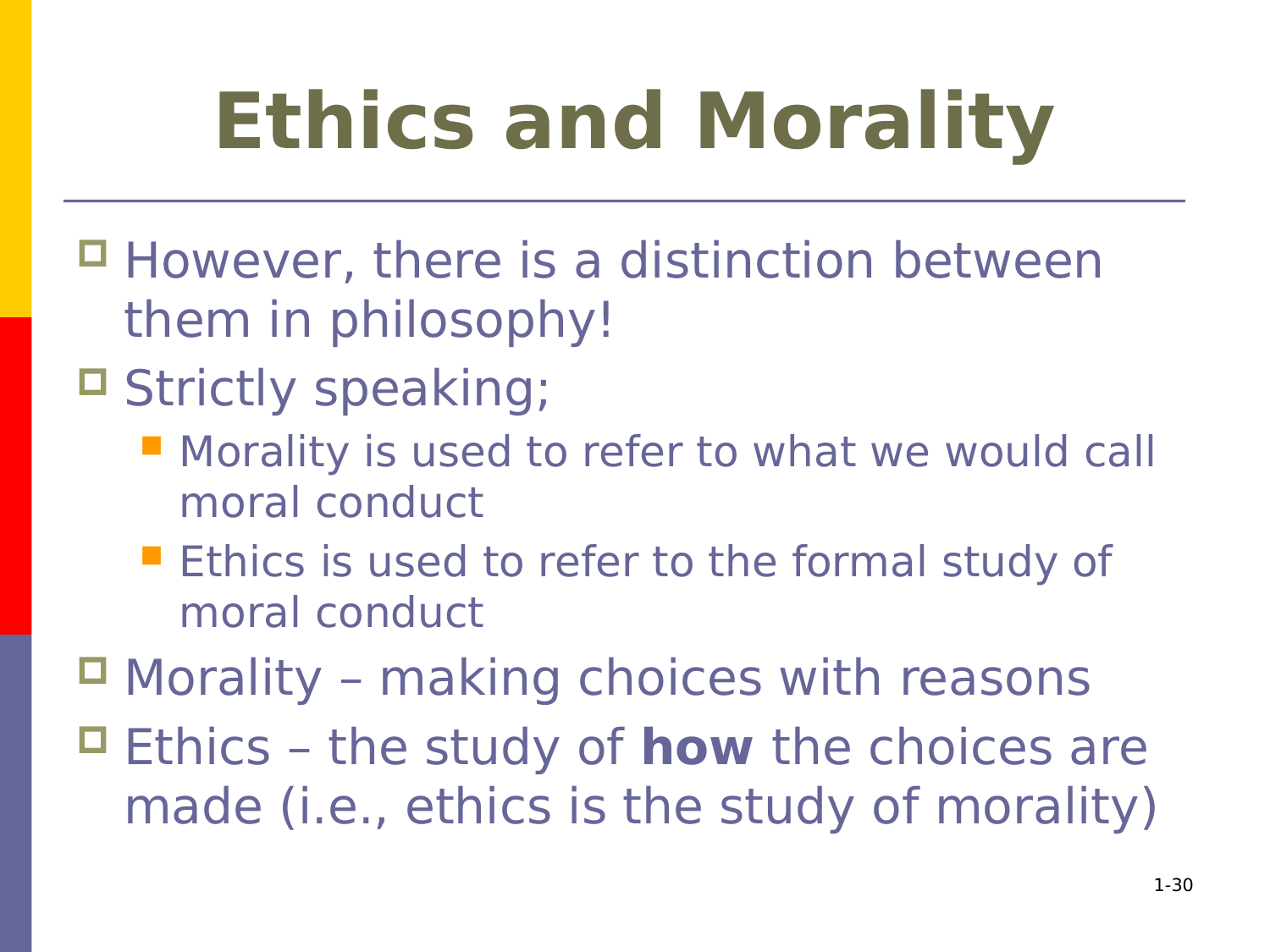

# Ethics and Morality
However, there is a distinction between them in philosophy!
Strictly speaking;
Morality is used to refer to what we would call moral conduct
Ethics is used to refer to the formal study of moral conduct
Morality – making choices with reasons
Ethics – the study of how the choices are made (i.e., ethics is the study of morality)
1-30